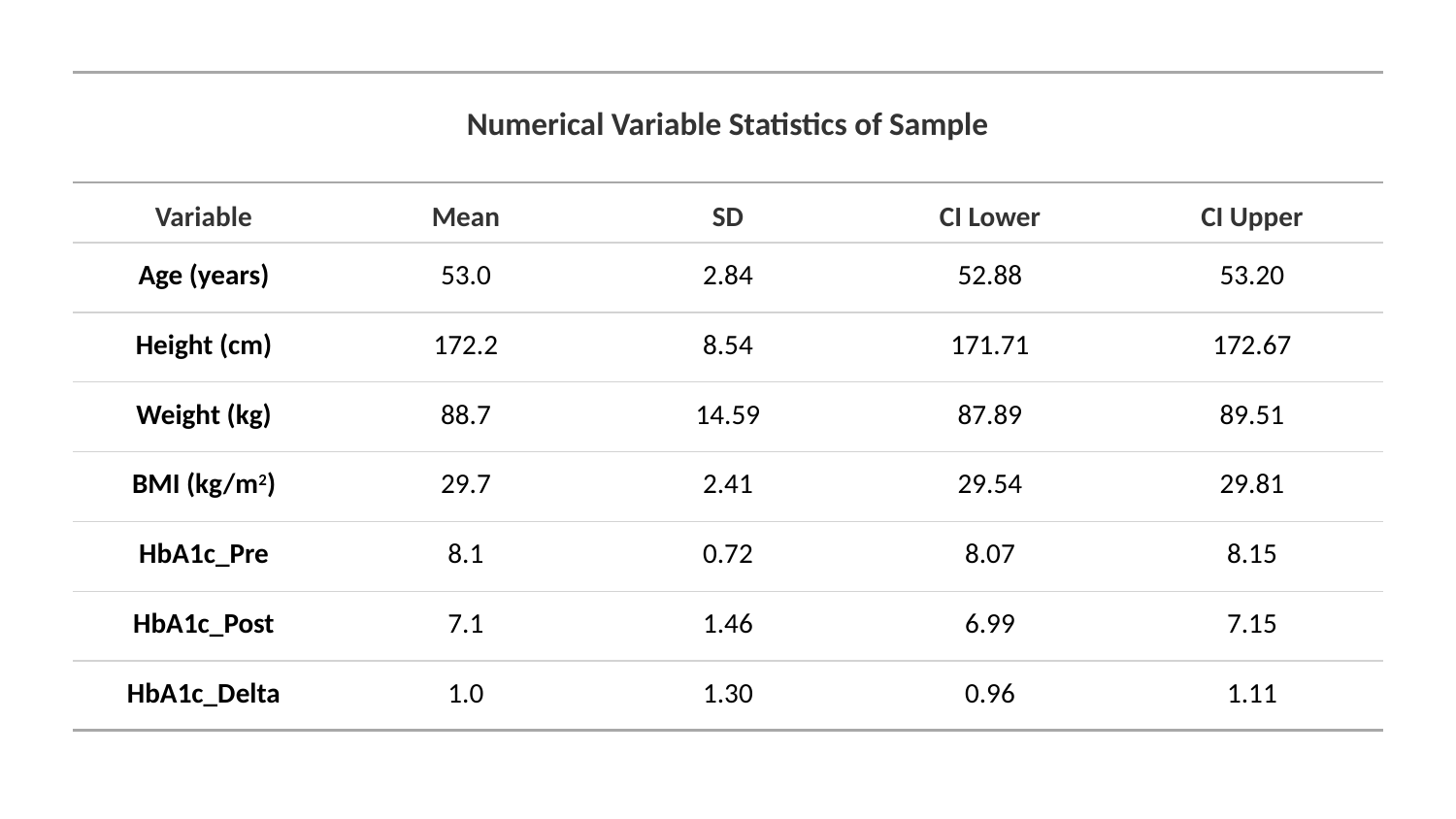

| Numerical Variable Statistics of Sample |  |  |  |  |
| --- | --- | --- | --- | --- |
| Variable | Mean | SD | CI Lower | CI Upper |
| Age (years) | 53.0 | 2.84 | 52.88 | 53.20 |
| Height (cm) | 172.2 | 8.54 | 171.71 | 172.67 |
| Weight (kg) | 88.7 | 14.59 | 87.89 | 89.51 |
| BMI (kg/m2) | 29.7 | 2.41 | 29.54 | 29.81 |
| HbA1c\_Pre | 8.1 | 0.72 | 8.07 | 8.15 |
| HbA1c\_Post | 7.1 | 1.46 | 6.99 | 7.15 |
| HbA1c\_Delta | 1.0 | 1.30 | 0.96 | 1.11 |